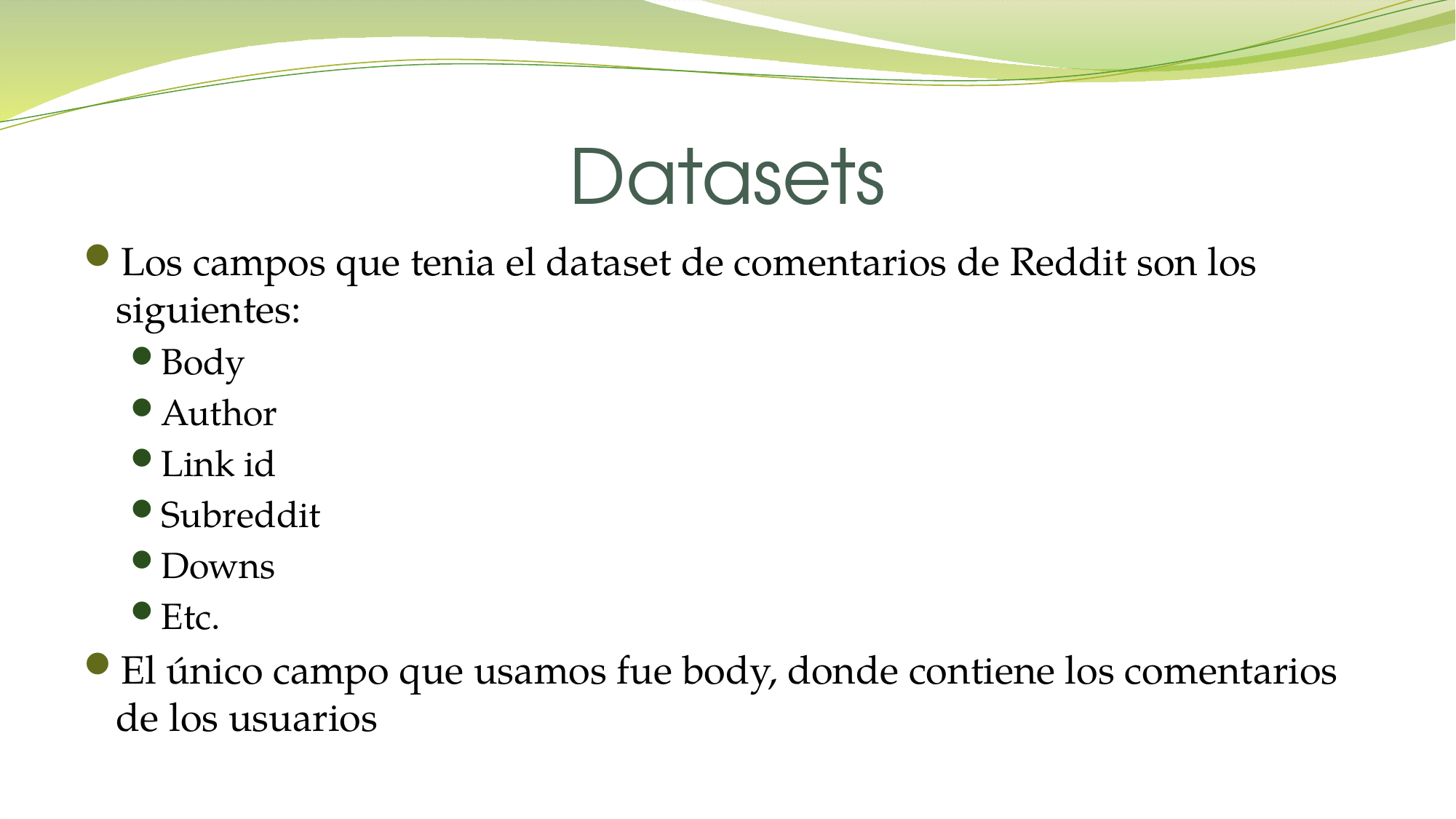

# Datasets
Los campos que tenia el dataset de comentarios de Reddit son los siguientes:
Body
Author
Link id
Subreddit
Downs
Etc.
El único campo que usamos fue body, donde contiene los comentarios de los usuarios